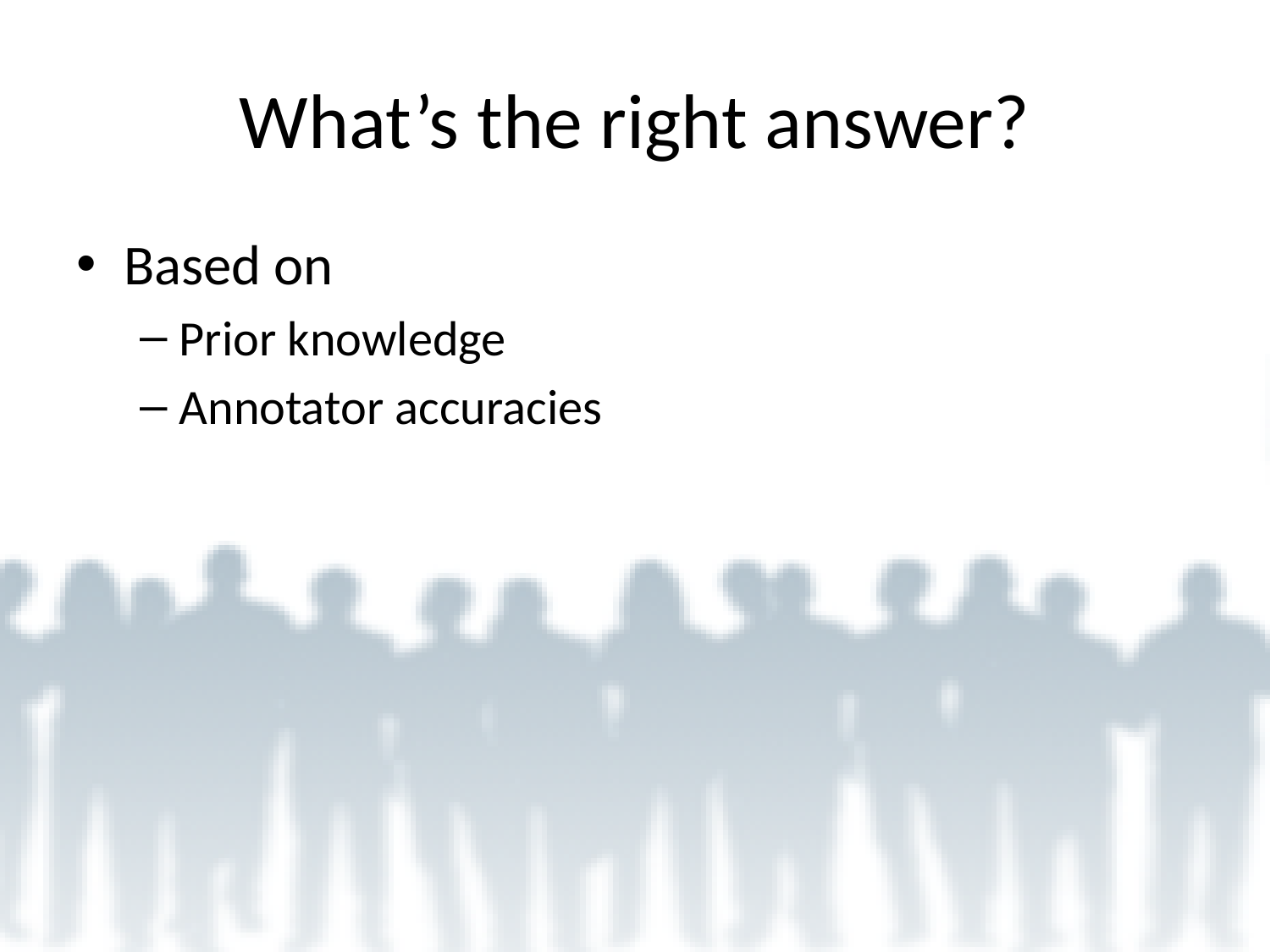

# What’s the right answer?
Based on
Prior knowledge
Annotator accuracies